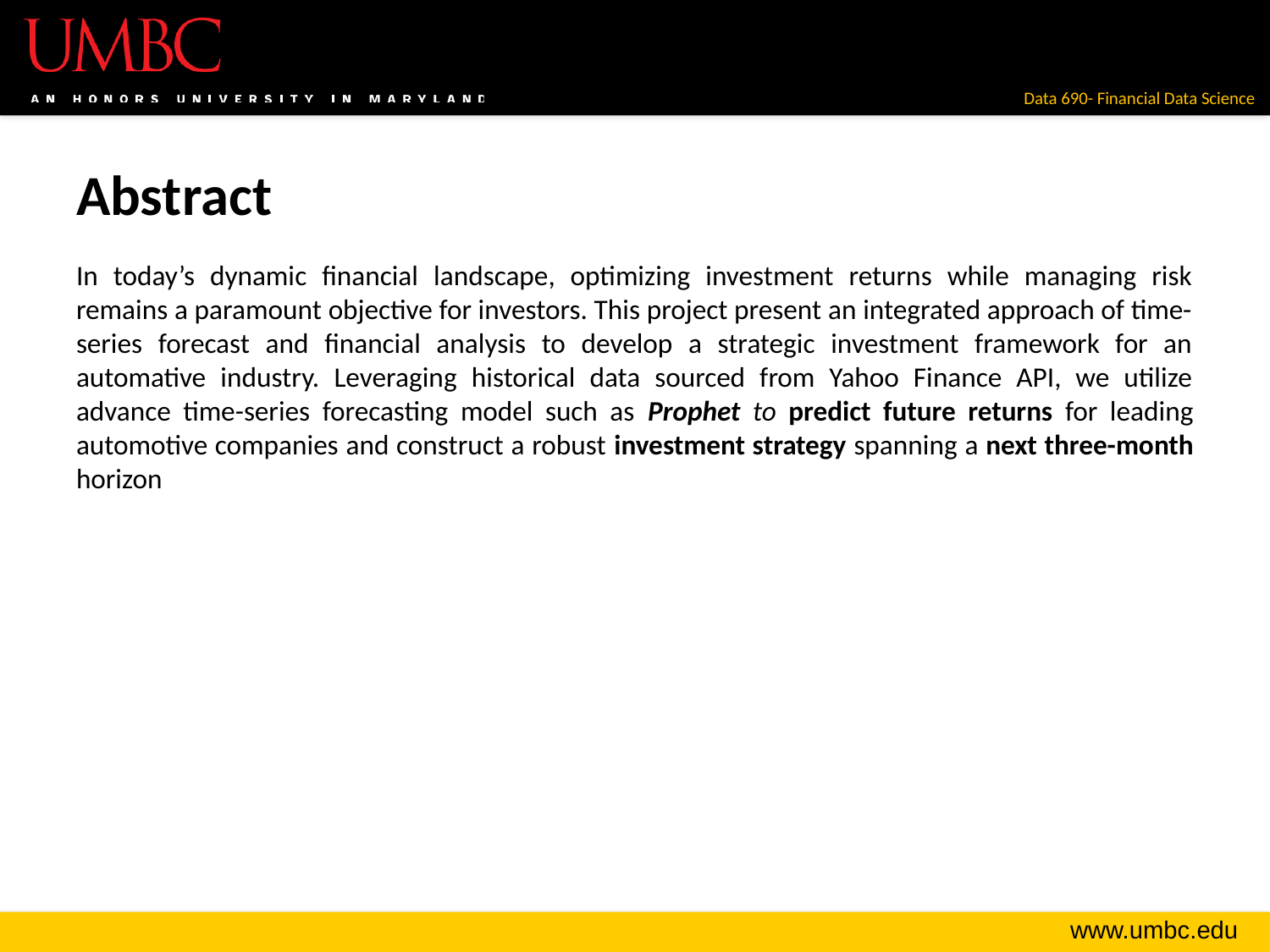

# Abstract
In today’s dynamic financial landscape, optimizing investment returns while managing risk remains a paramount objective for investors. This project present an integrated approach of time-series forecast and financial analysis to develop a strategic investment framework for an automative industry. Leveraging historical data sourced from Yahoo Finance API, we utilize advance time-series forecasting model such as Prophet to predict future returns for leading automotive companies and construct a robust investment strategy spanning a next three-month horizon